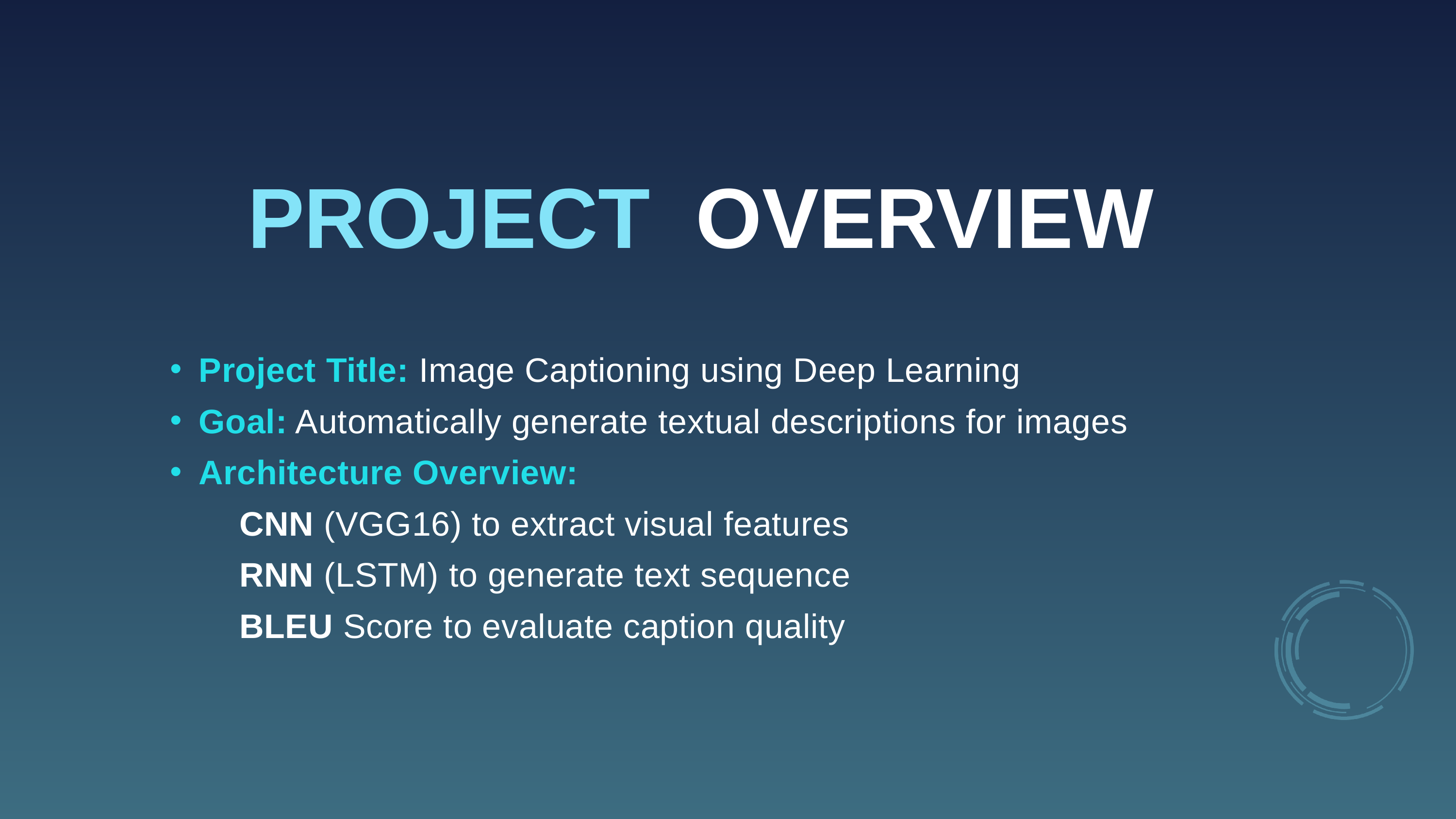

PROJECT
OVERVIEW
Project Title: Image Captioning using Deep Learning
Goal: Automatically generate textual descriptions for images
Architecture Overview:
          CNN (VGG16) to extract visual features
          RNN (LSTM) to generate text sequence
          BLEU Score to evaluate caption quality